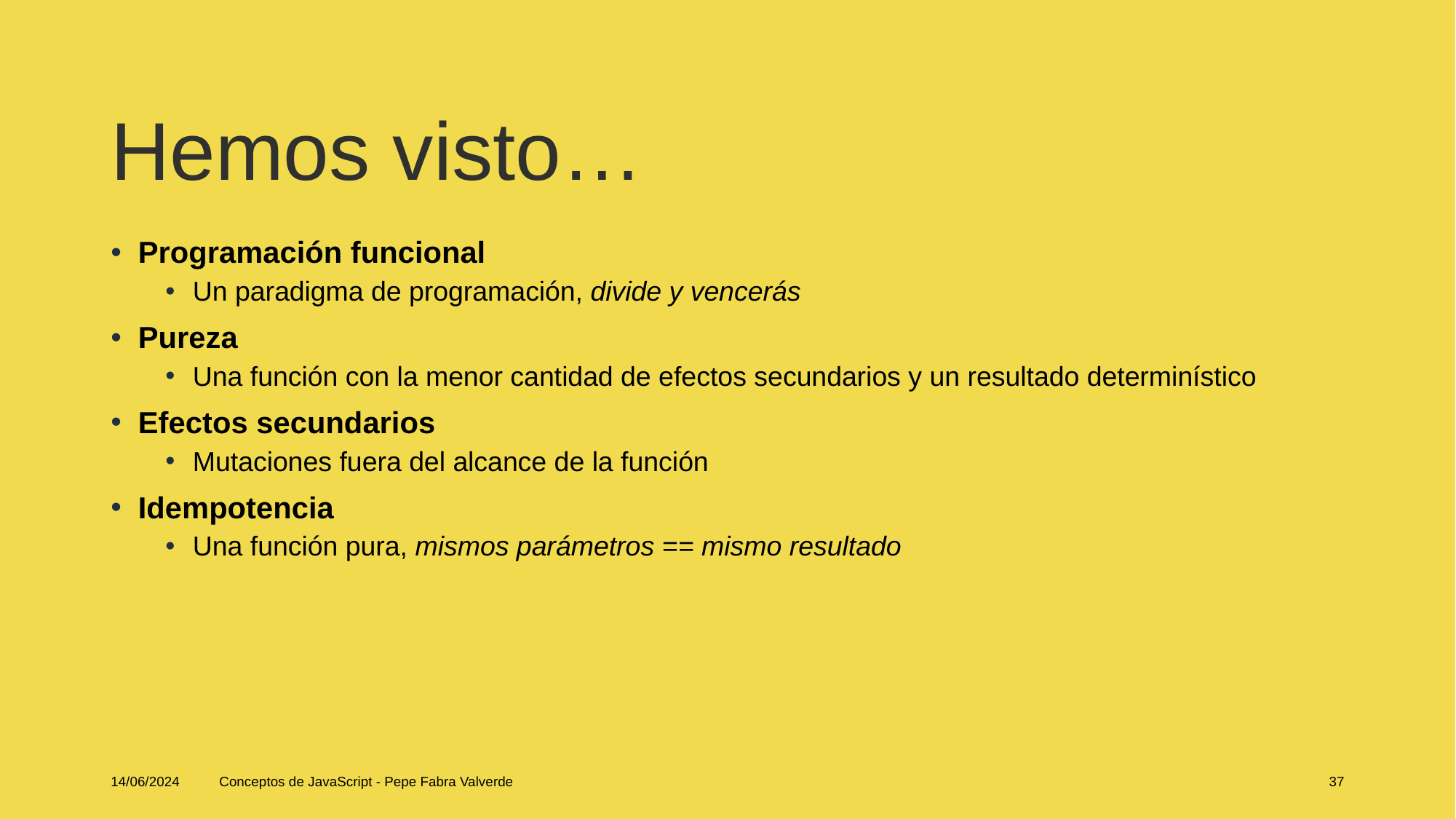

# Hemos visto…
Programación funcional
Un paradigma de programación, divide y vencerás
Pureza
Una función con la menor cantidad de efectos secundarios y un resultado determinístico
Efectos secundarios
Mutaciones fuera del alcance de la función
Idempotencia
Una función pura, mismos parámetros == mismo resultado
14/06/2024
Conceptos de JavaScript - Pepe Fabra Valverde
37